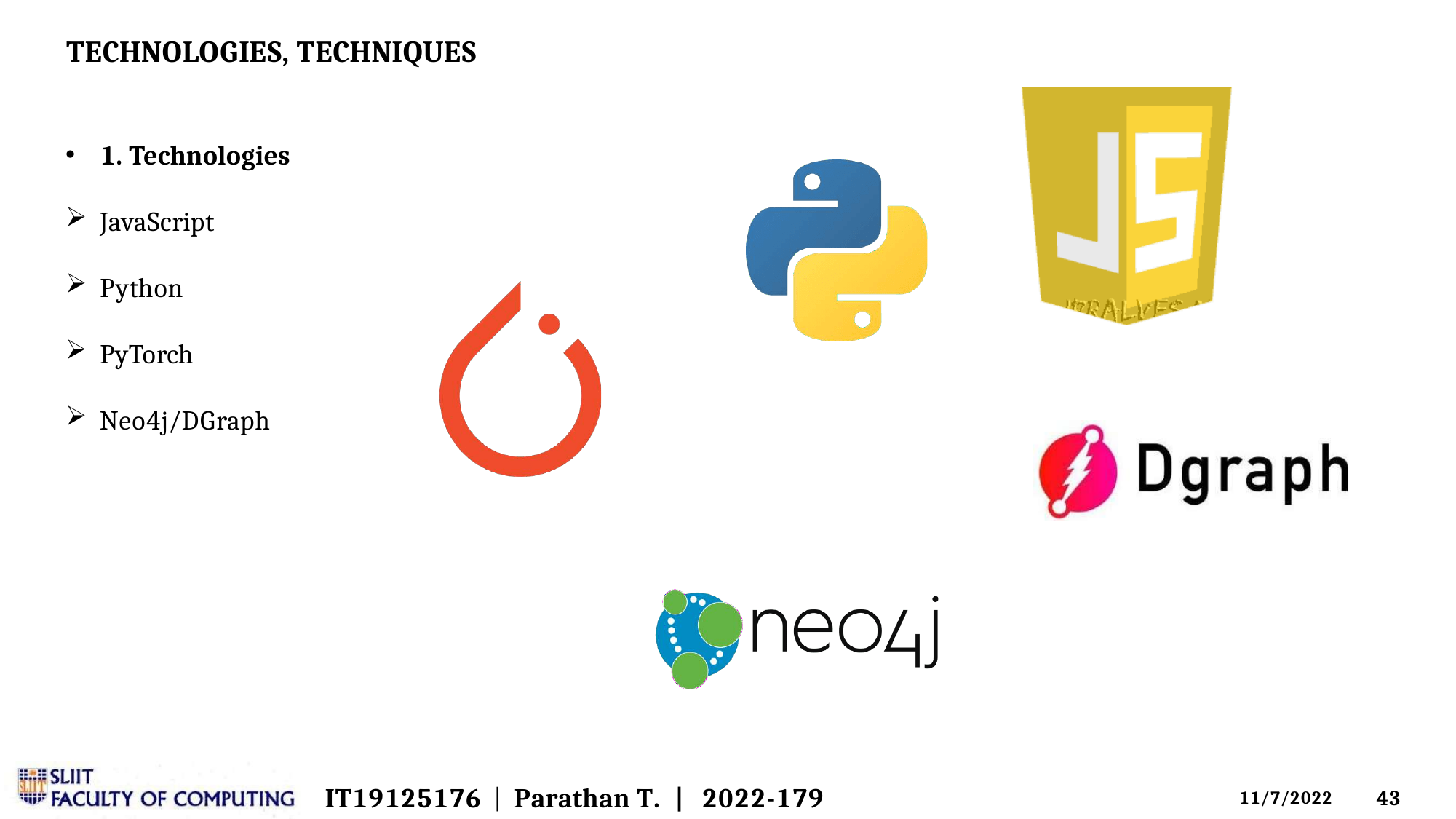

# TECHNOLOGIES, TECHNIQUES

1. Technologies

JavaScript

Python

PyTorch

Neo4j/DGraph

IT19125176  |  Parathan T.	|	2022-179
43
11/7/2022